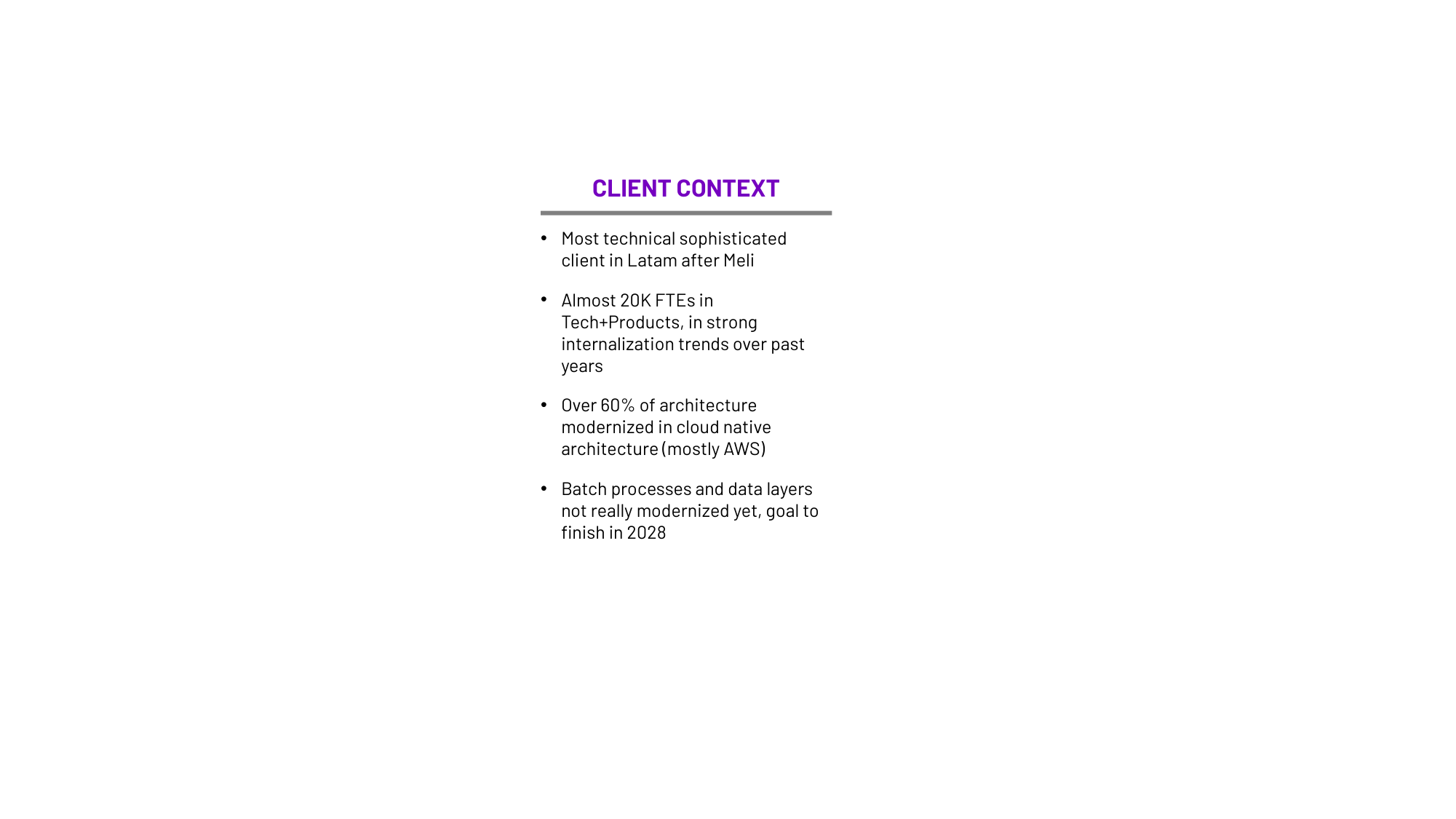

CLIENT CONTEXT

Most technical sophisticated client in Latam after Meli
Almost 20K FTEs in Tech+Products, in strong internalization trends over past years
Over 60% of architecture modernized in cloud native architecture (mostly AWS)
Batch processes and data layers not really modernized yet, goal to finish in 2028